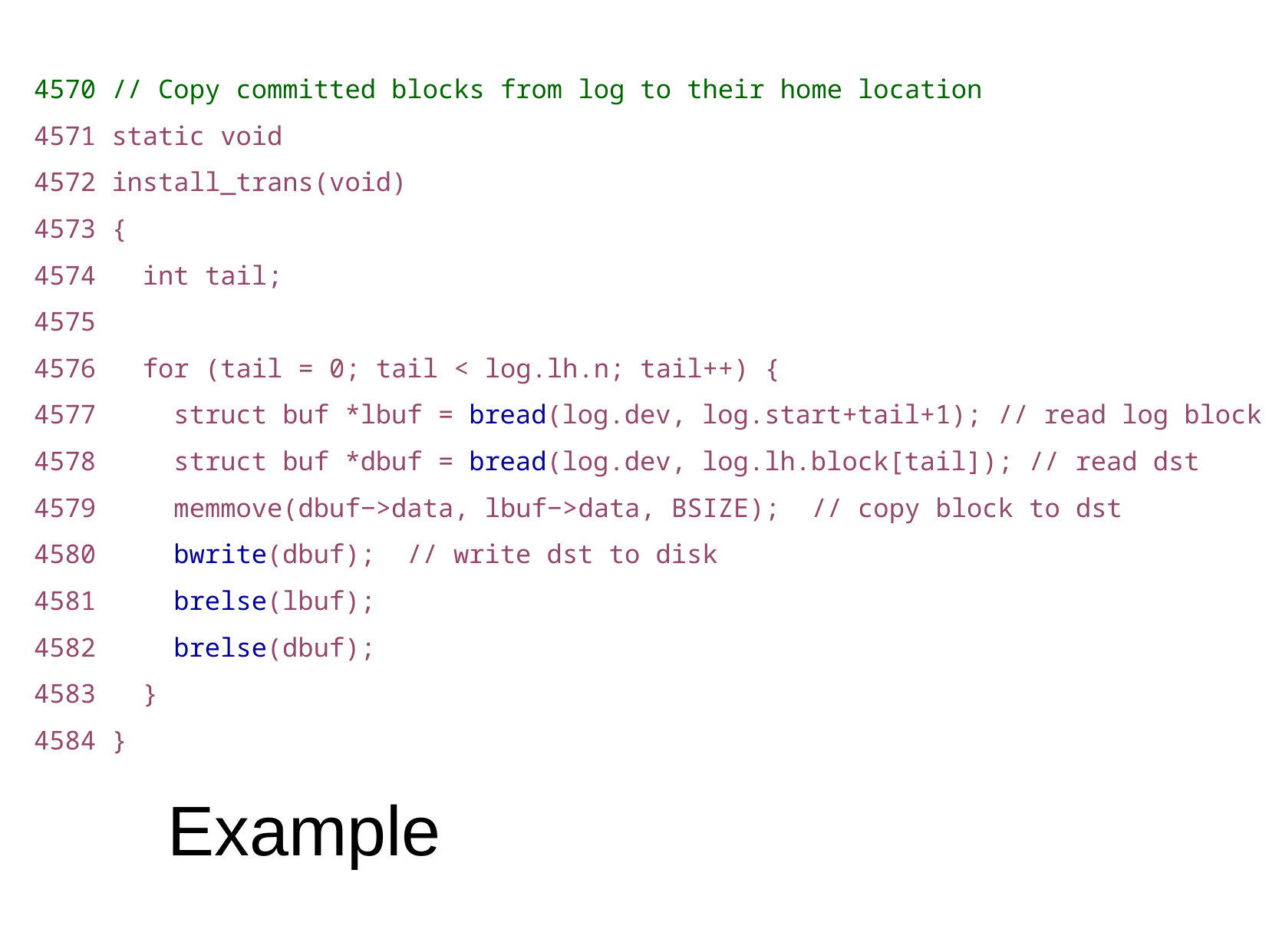

4570 // Copy committed blocks from log to their home location
4571 static void
4572 install_trans(void)
4573 {
4574   int tail;
4575
4576   for (tail = 0; tail < log.lh.n; tail++) {
4577     struct buf *lbuf = bread(log.dev, log.start+tail+1); // read log block
4578     struct buf *dbuf = bread(log.dev, log.lh.block[tail]); // read dst
4579     memmove(dbuf−>data, lbuf−>data, BSIZE);  // copy block to dst
4580     bwrite(dbuf);  // write dst to disk
4581     brelse(lbuf);
4582     brelse(dbuf);
4583   }
4584 }
Example